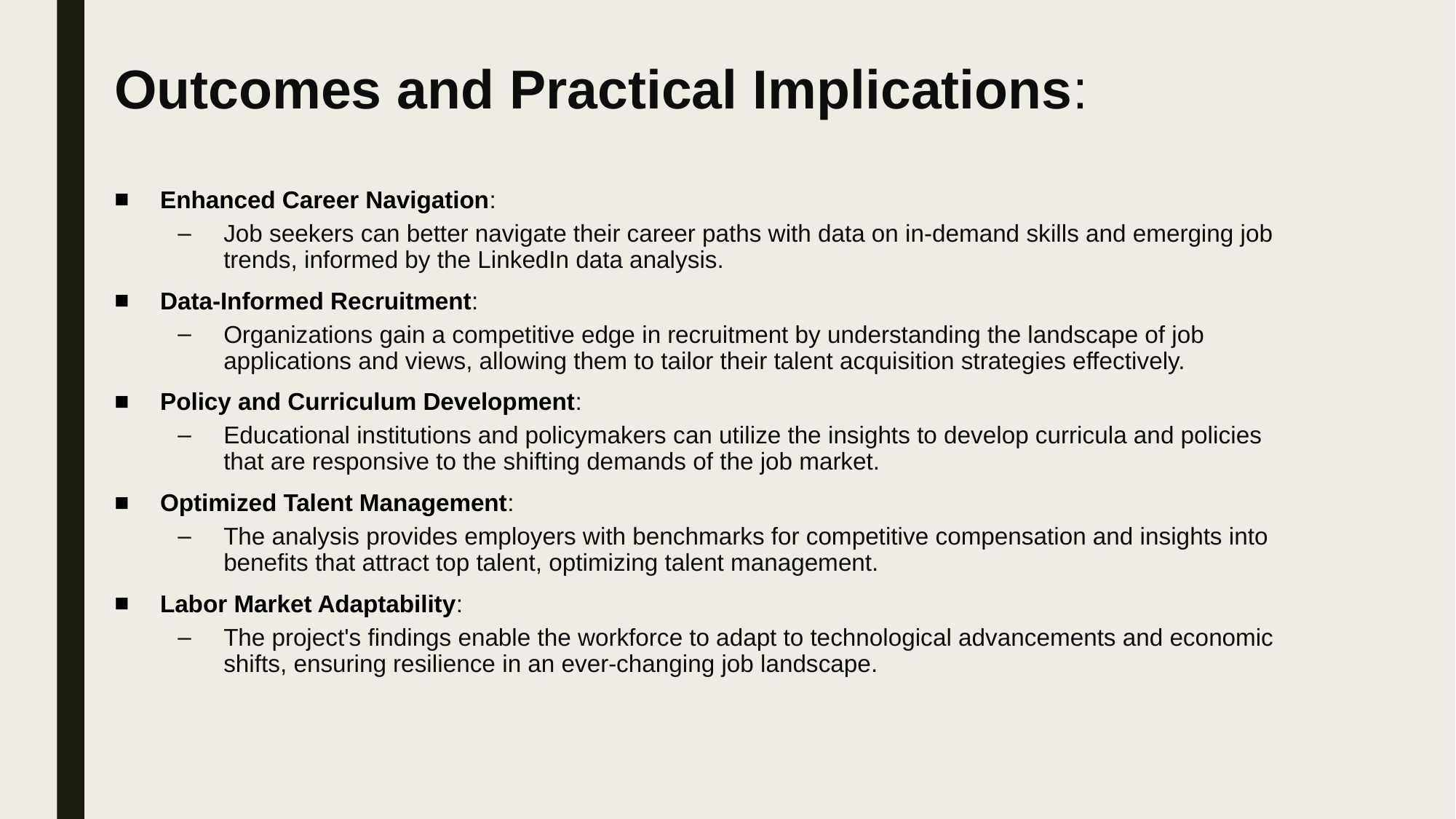

# Outcomes and Practical Implications:

Enhanced Career Navigation:
Job seekers can better navigate their career paths with data on in-demand skills and emerging job trends, informed by the LinkedIn data analysis.
Data-Informed Recruitment:
Organizations gain a competitive edge in recruitment by understanding the landscape of job applications and views, allowing them to tailor their talent acquisition strategies effectively.
Policy and Curriculum Development:
Educational institutions and policymakers can utilize the insights to develop curricula and policies that are responsive to the shifting demands of the job market.
Optimized Talent Management:
The analysis provides employers with benchmarks for competitive compensation and insights into benefits that attract top talent, optimizing talent management.
Labor Market Adaptability:
The project's findings enable the workforce to adapt to technological advancements and economic shifts, ensuring resilience in an ever-changing job landscape.